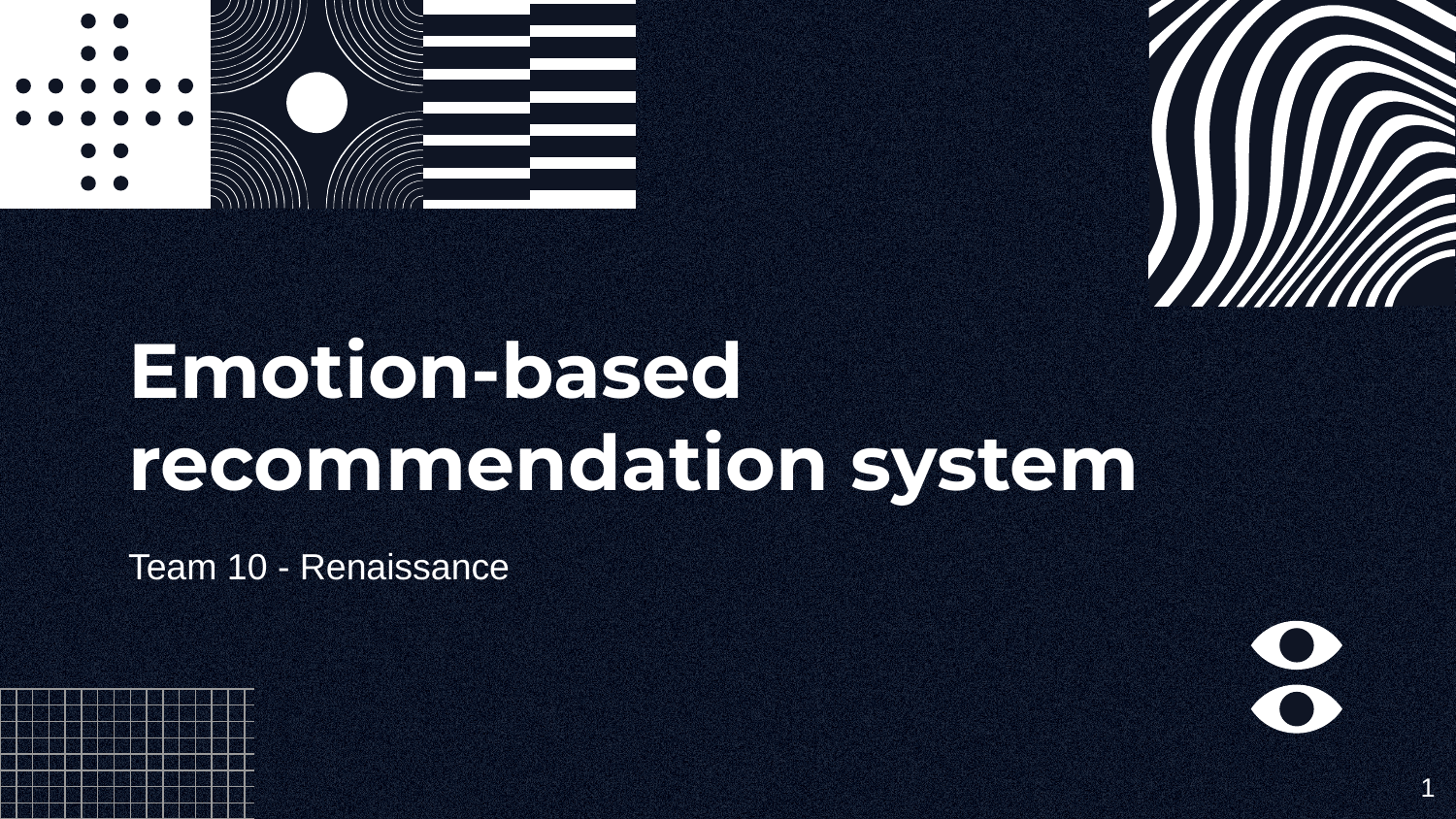

# Emotion-based recommendation system
Team 10 - Renaissance
1